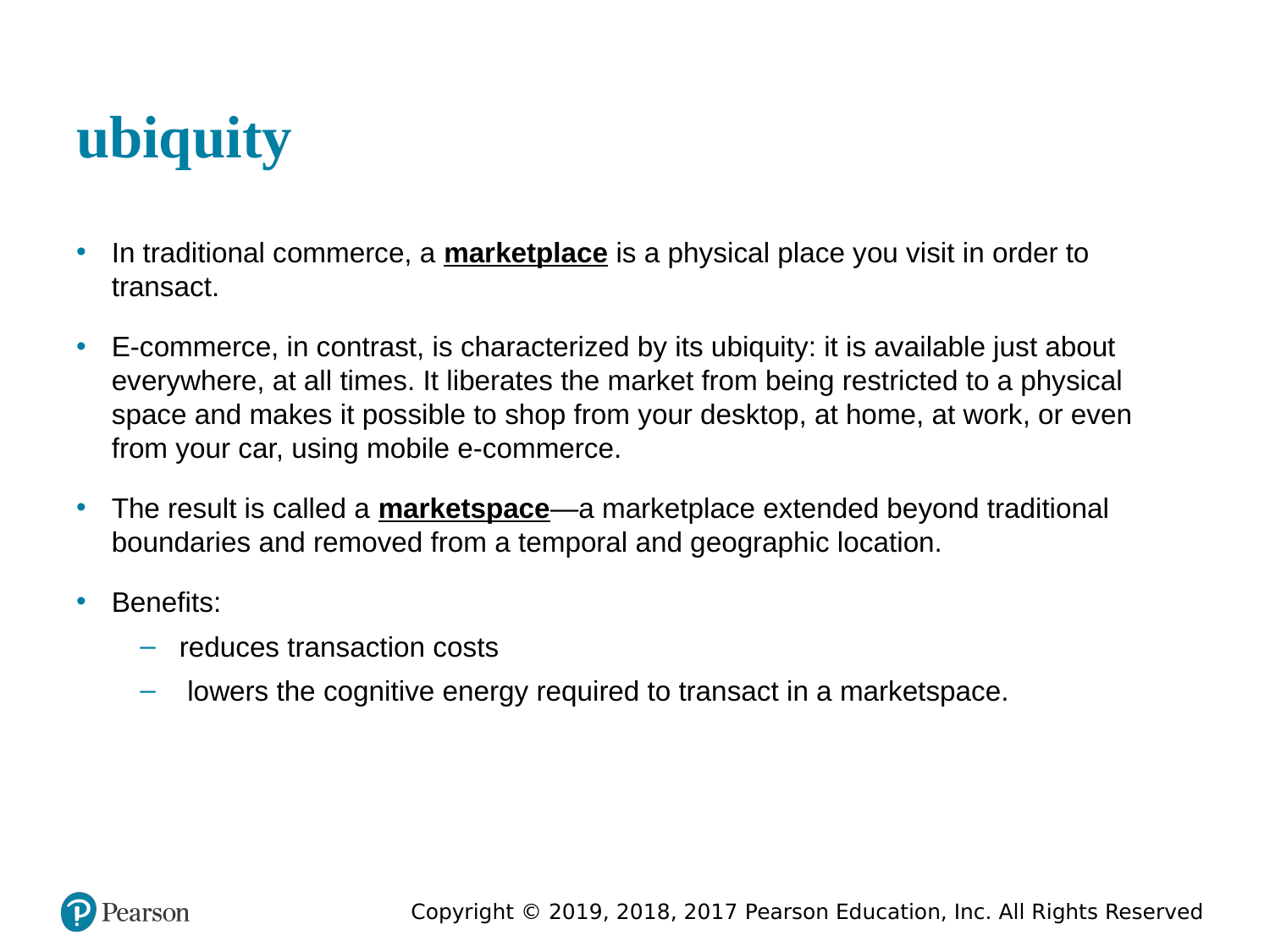

# ubiquity
In traditional commerce, a marketplace is a physical place you visit in order to transact.
E-commerce, in contrast, is characterized by its ubiquity: it is available just about everywhere, at all times. It liberates the market from being restricted to a physical space and makes it possible to shop from your desktop, at home, at work, or even from your car, using mobile e-commerce.
The result is called a marketspace—a marketplace extended beyond traditional boundaries and removed from a temporal and geographic location.
Benefits:
reduces transaction costs
 lowers the cognitive energy required to transact in a marketspace.